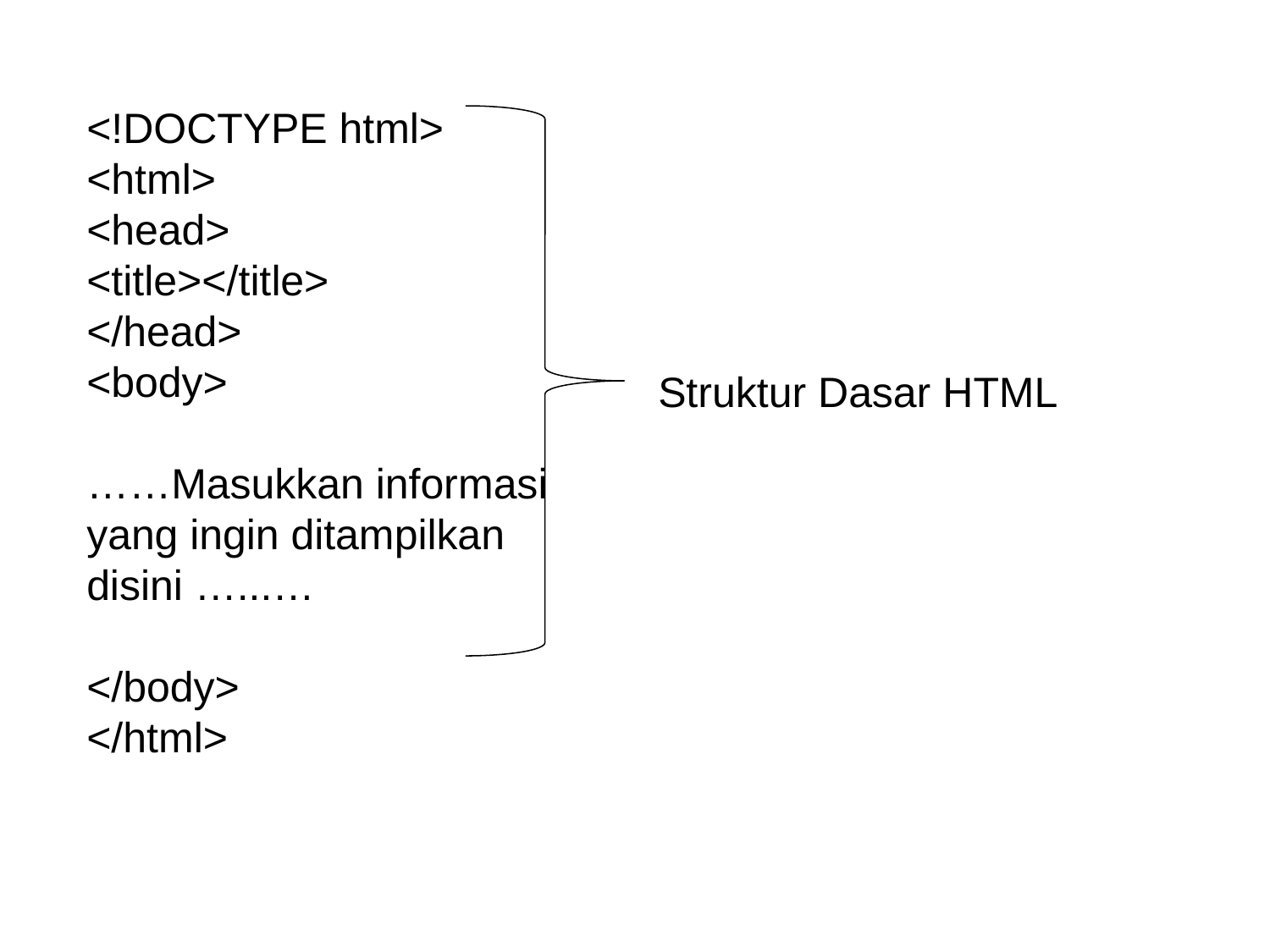

<!DOCTYPE html>
<html>
<head>
<title></title>
</head>
<body>
……Masukkan informasi yang ingin ditampilkan disini …...…

</body>
</html>

Struktur Dasar HTML